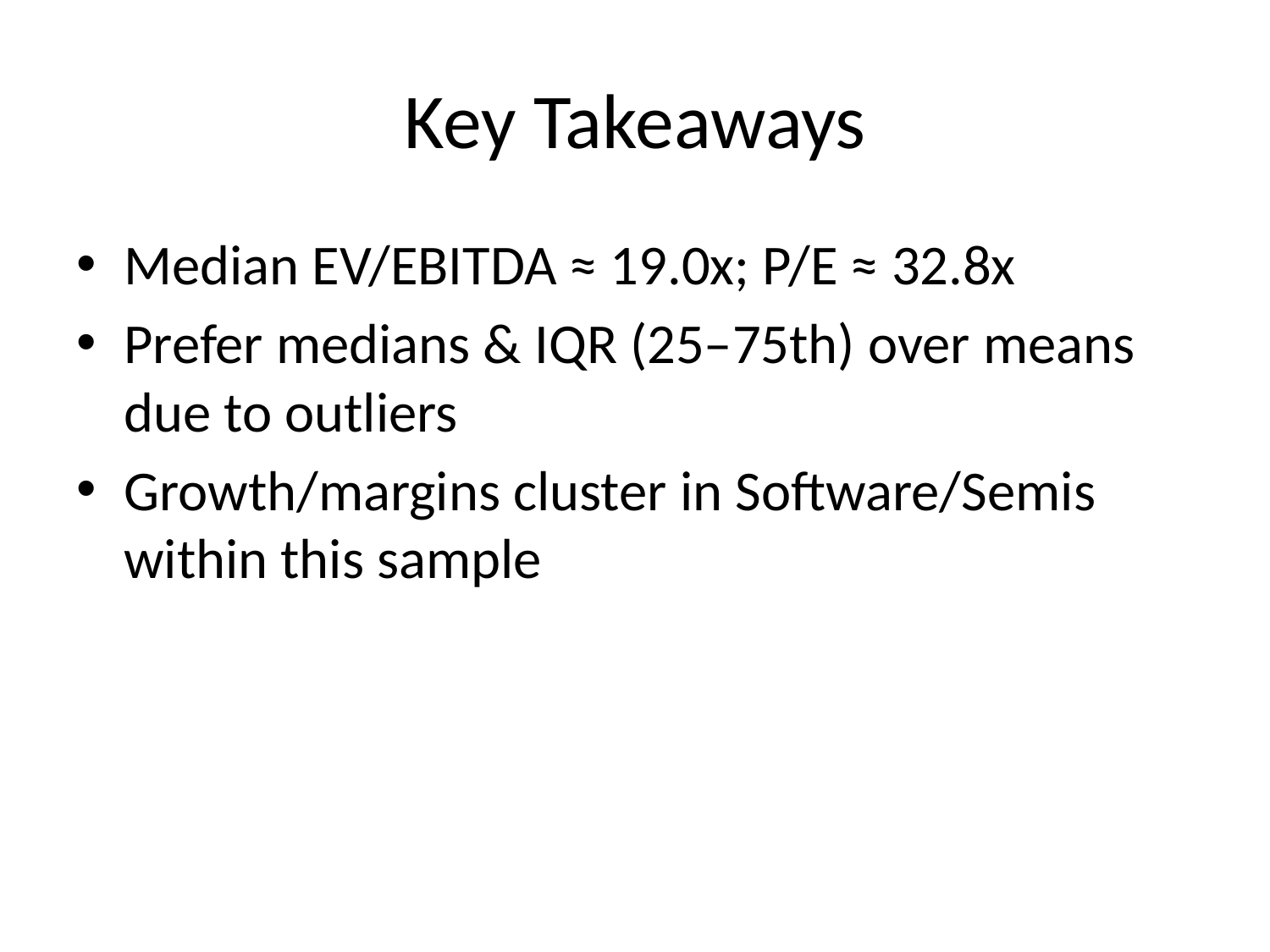

# Key Takeaways
Median EV/EBITDA ≈ 19.0x; P/E ≈ 32.8x
Prefer medians & IQR (25–75th) over means due to outliers
Growth/margins cluster in Software/Semis within this sample